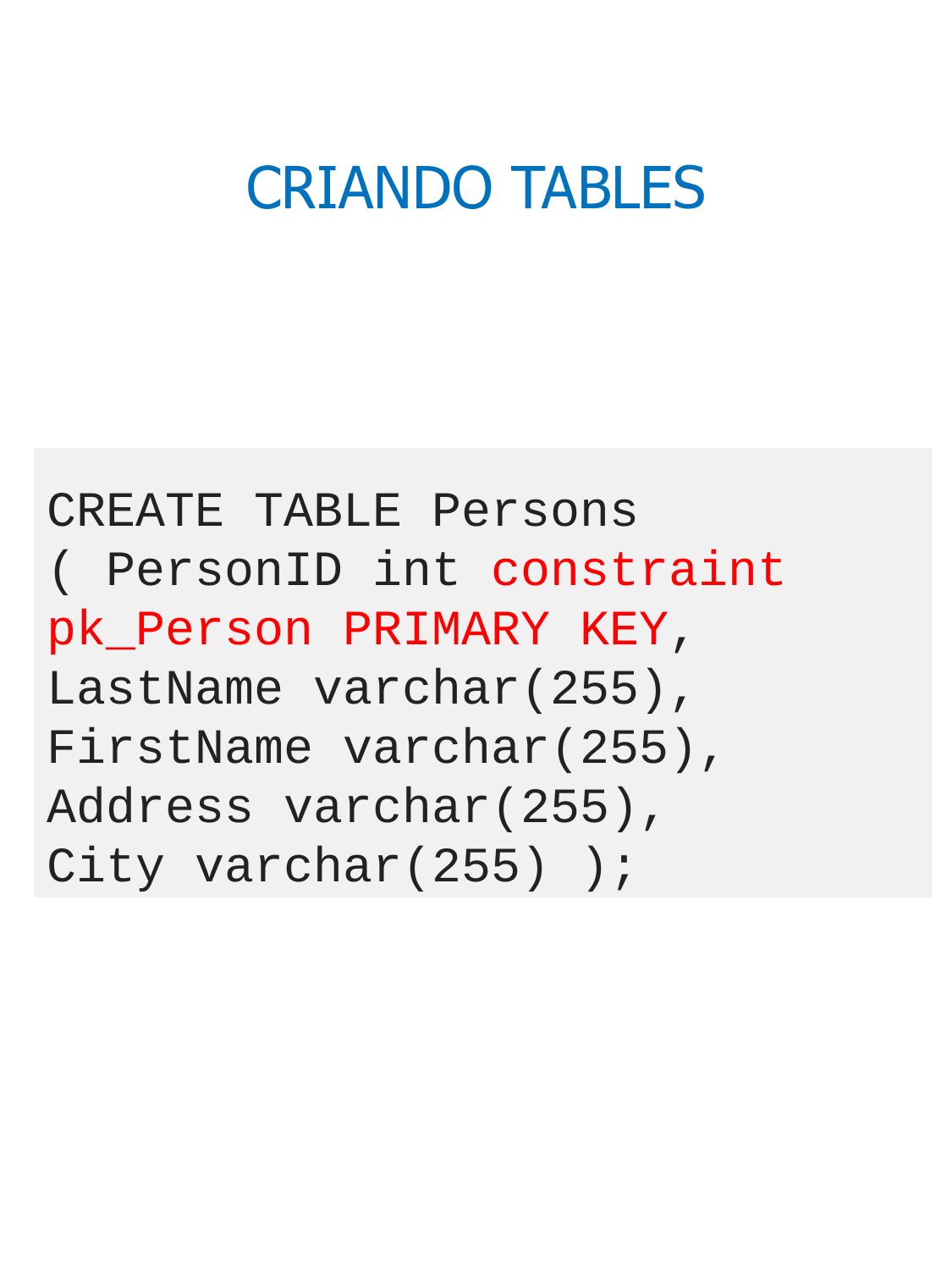

# CRIANDO TABLES
CREATE TABLE Persons ( PersonID int constraint pk_Person PRIMARY KEY,
LastName varchar(255), FirstName varchar(255), Address varchar(255),
City varchar(255) );